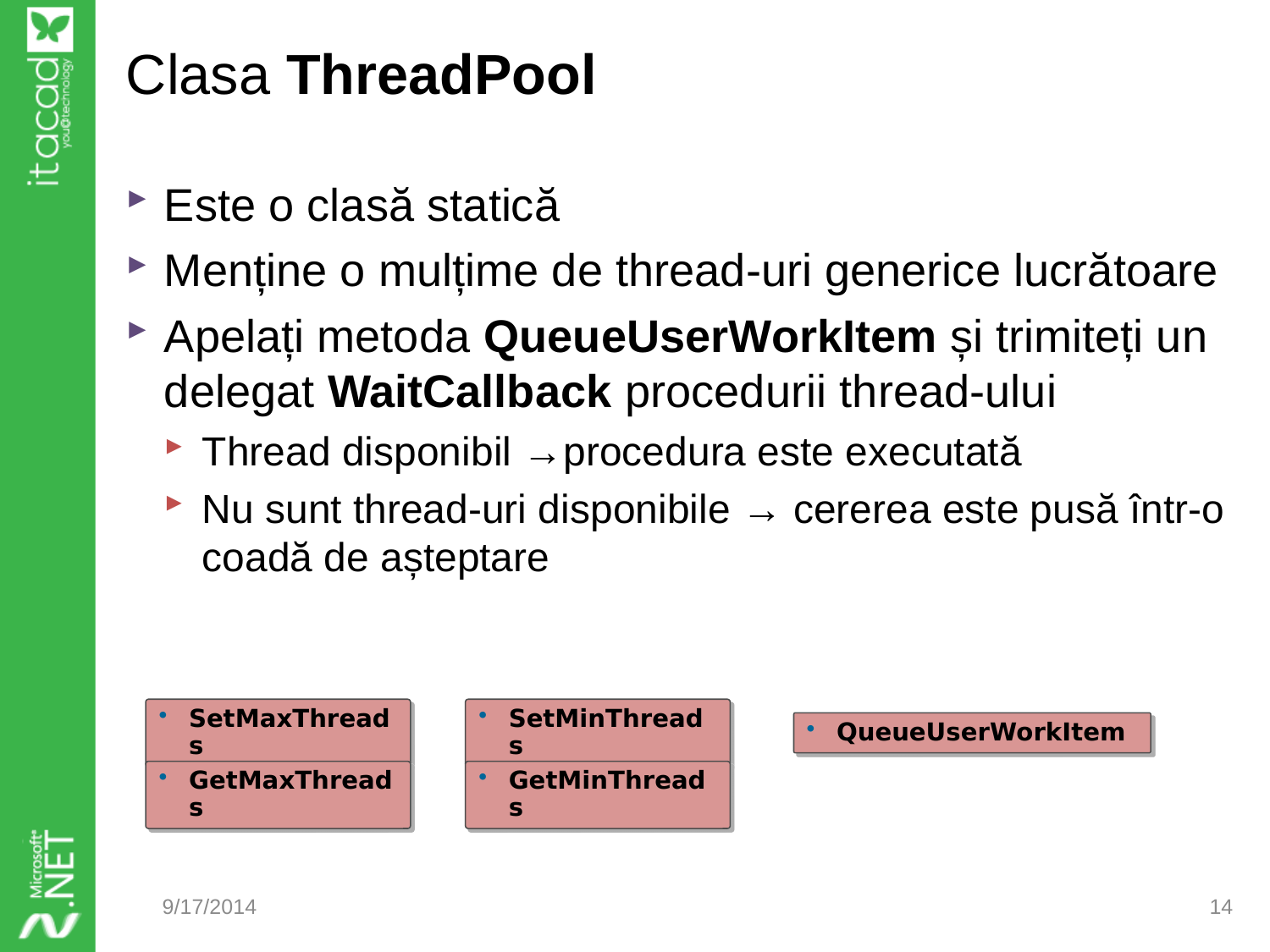

# Clasa ThreadPool
Este o clasă statică
Menține o mulțime de thread-uri generice lucrătoare
Apelați metoda QueueUserWorkItem și trimiteți un delegat WaitCallback procedurii thread-ului
Thread disponibil →procedura este executată
Nu sunt thread-uri disponibile → cererea este pusă într-o coadă de așteptare
SetMaxThreads
SetMinThreads
QueueUserWorkItem
GetMaxThreads
GetMinThreads
9/17/2014
14